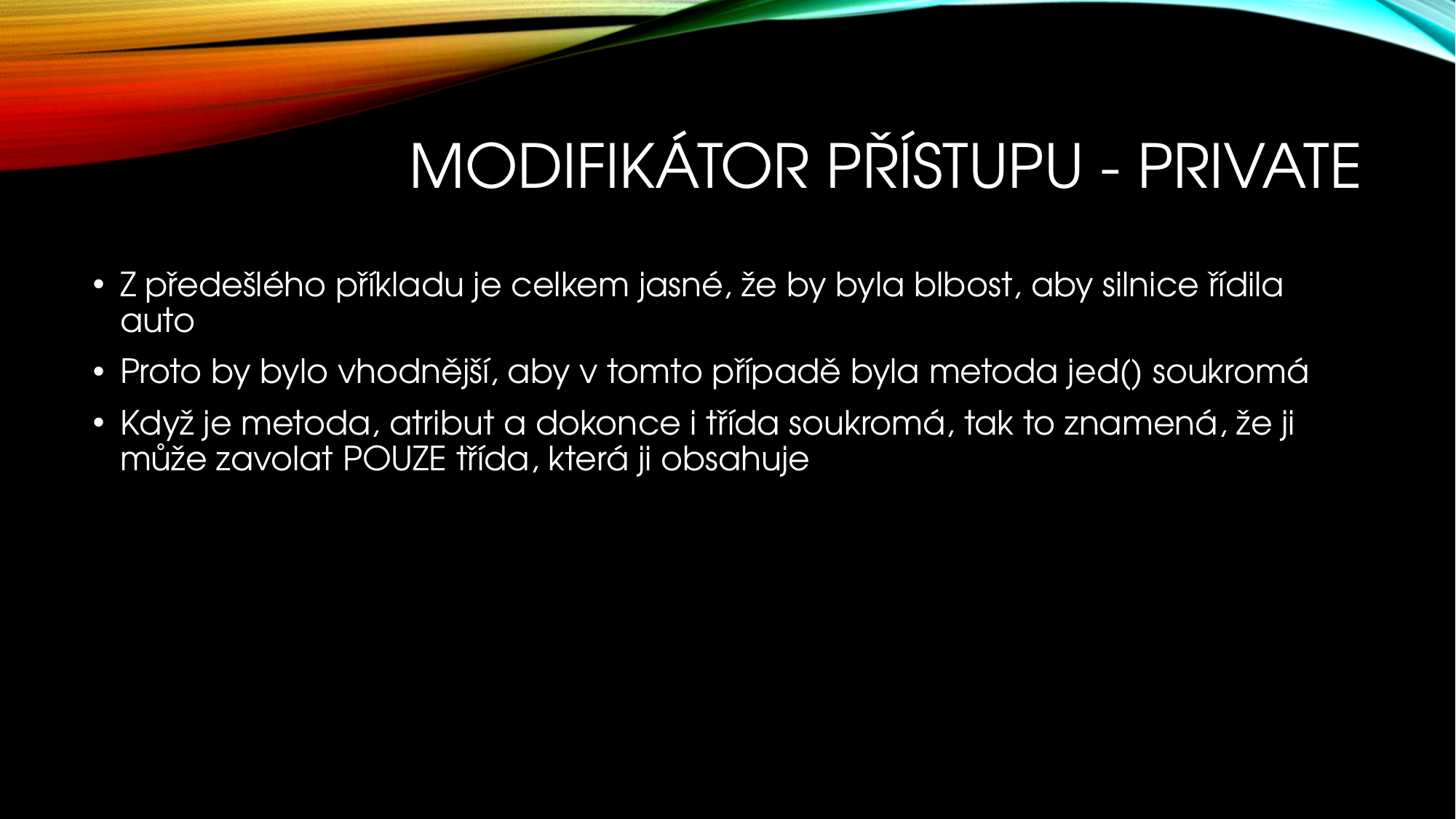

# Modifikátor přístupu - private
Z předešlého příkladu je celkem jasné, že by byla blbost, aby silnice řídila auto
Proto by bylo vhodnější, aby v tomto případě byla metoda jed() soukromá
Když je metoda, atribut a dokonce i třída soukromá, tak to znamená, že ji může zavolat POUZE třída, která ji obsahuje